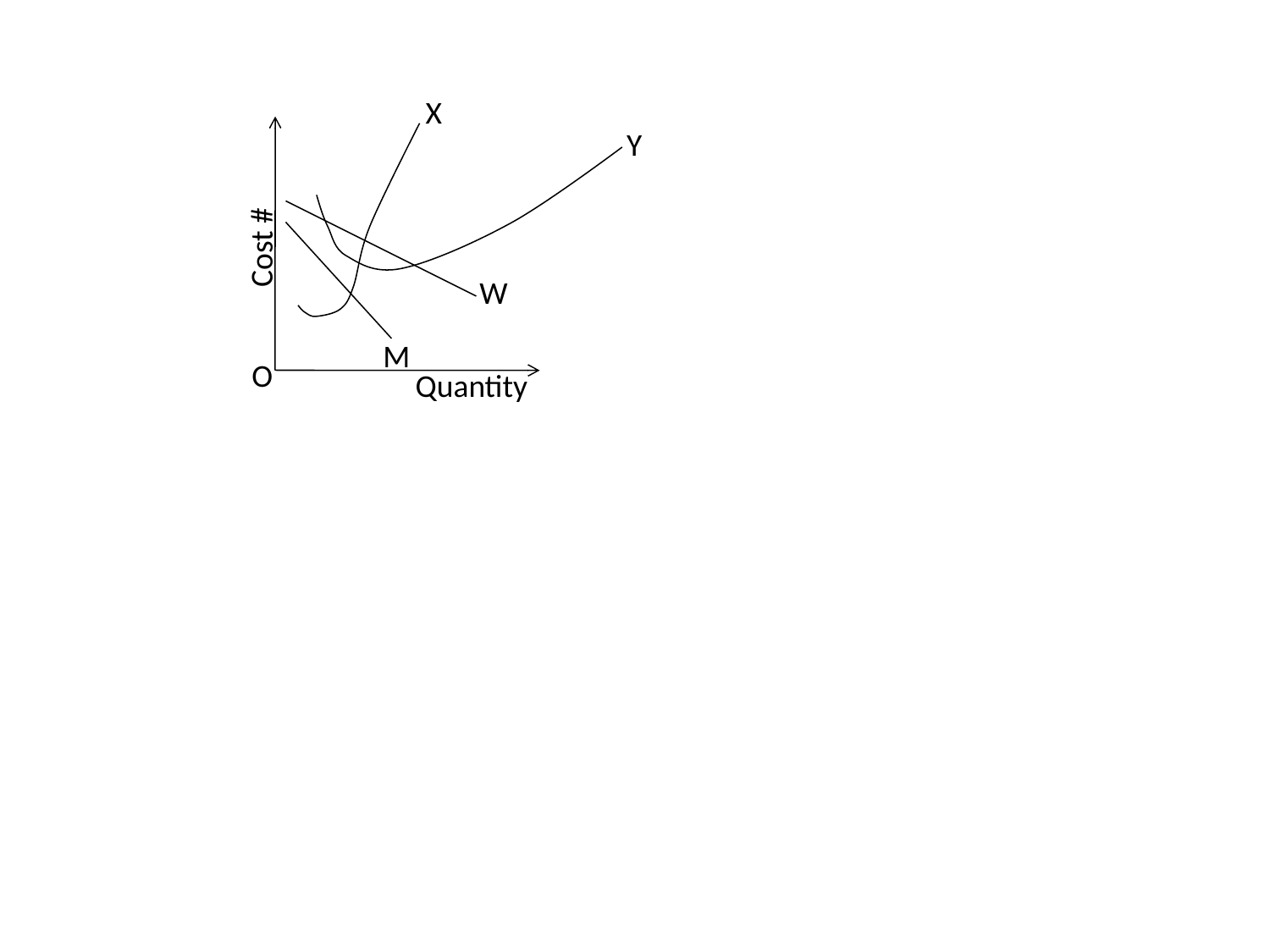

X
Y

Cost #
W
M
O
Quantity